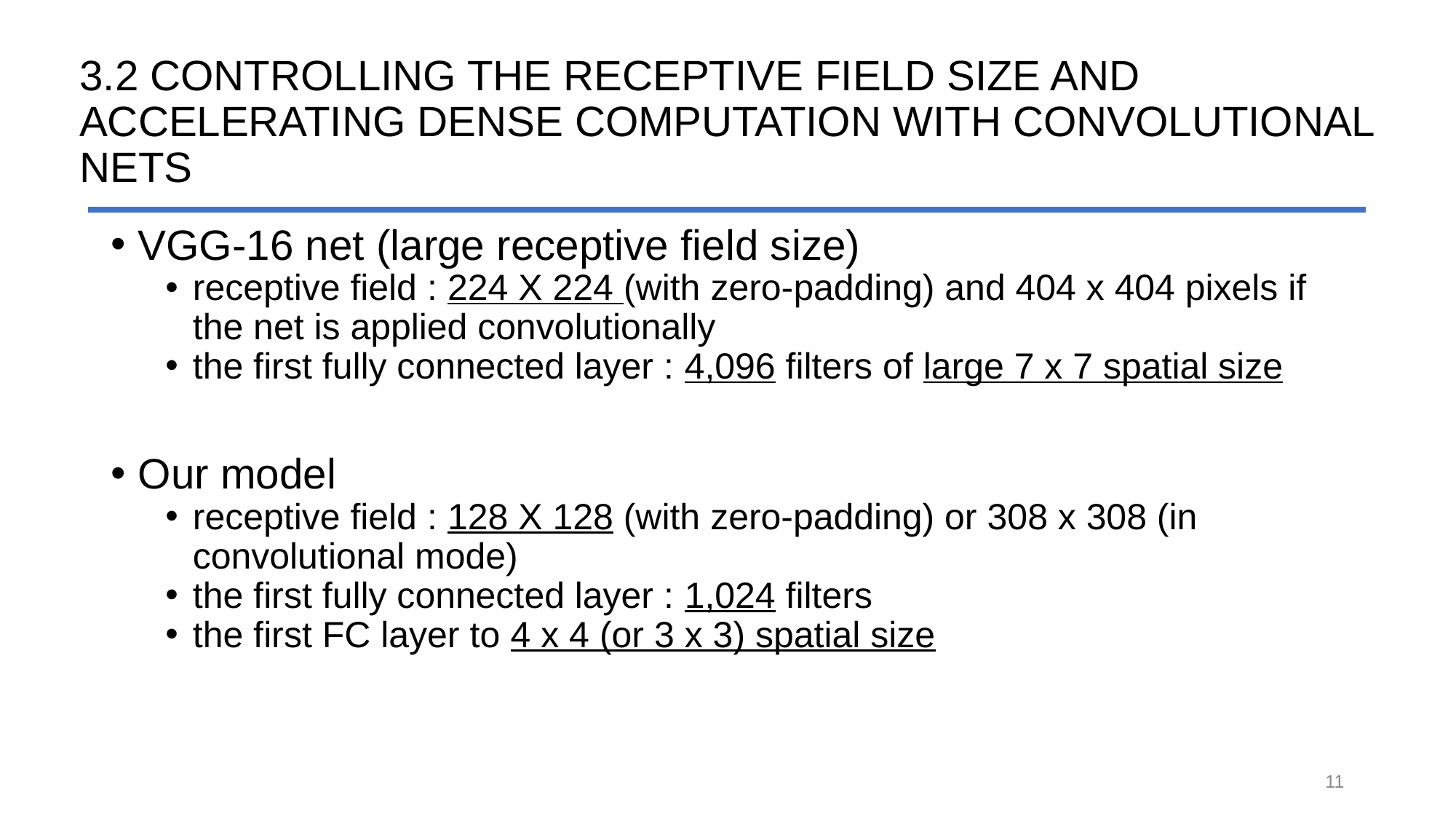

# 3.2 CONTROLLING THE RECEPTIVE FIELD SIZE AND ACCELERATING DENSE COMPUTATION WITH CONVOLUTIONAL NETS
VGG-16 net (large receptive field size)
receptive field : 224 X 224 (with zero-padding) and 404 x 404 pixels if the net is applied convolutionally
the first fully connected layer : 4,096 filters of large 7 x 7 spatial size

Our model
receptive field : 128 X 128 (with zero-padding) or 308 x 308 (in convolutional mode)
the first fully connected layer : 1,024 filters
the first FC layer to 4 x 4 (or 3 x 3) spatial size
11